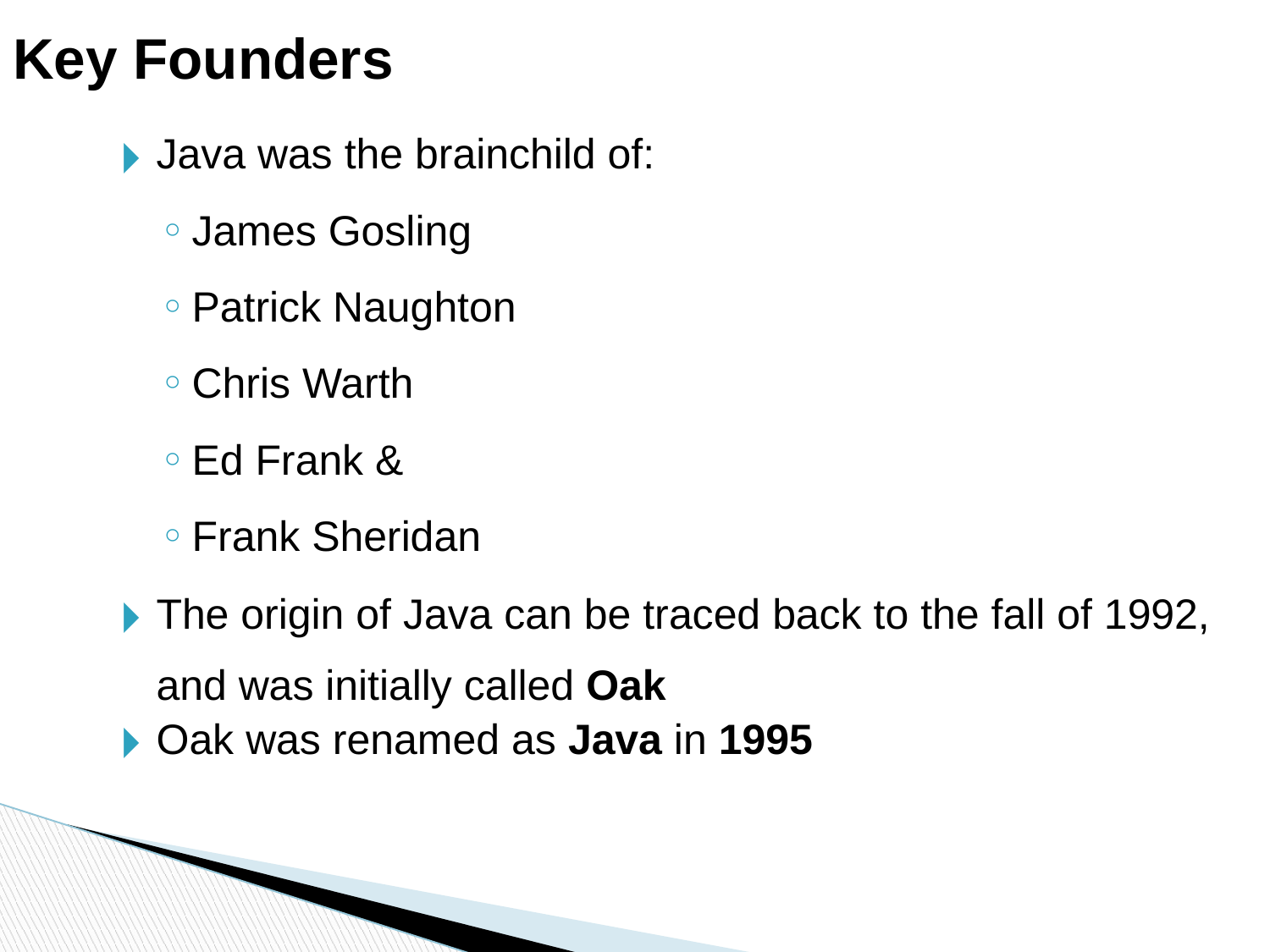

Key Founders
Java was the brainchild of:
James Gosling
Patrick Naughton
Chris Warth
Ed Frank &
Frank Sheridan
The origin of Java can be traced back to the fall of 1992, and was initially called Oak
Oak was renamed as Java in 1995